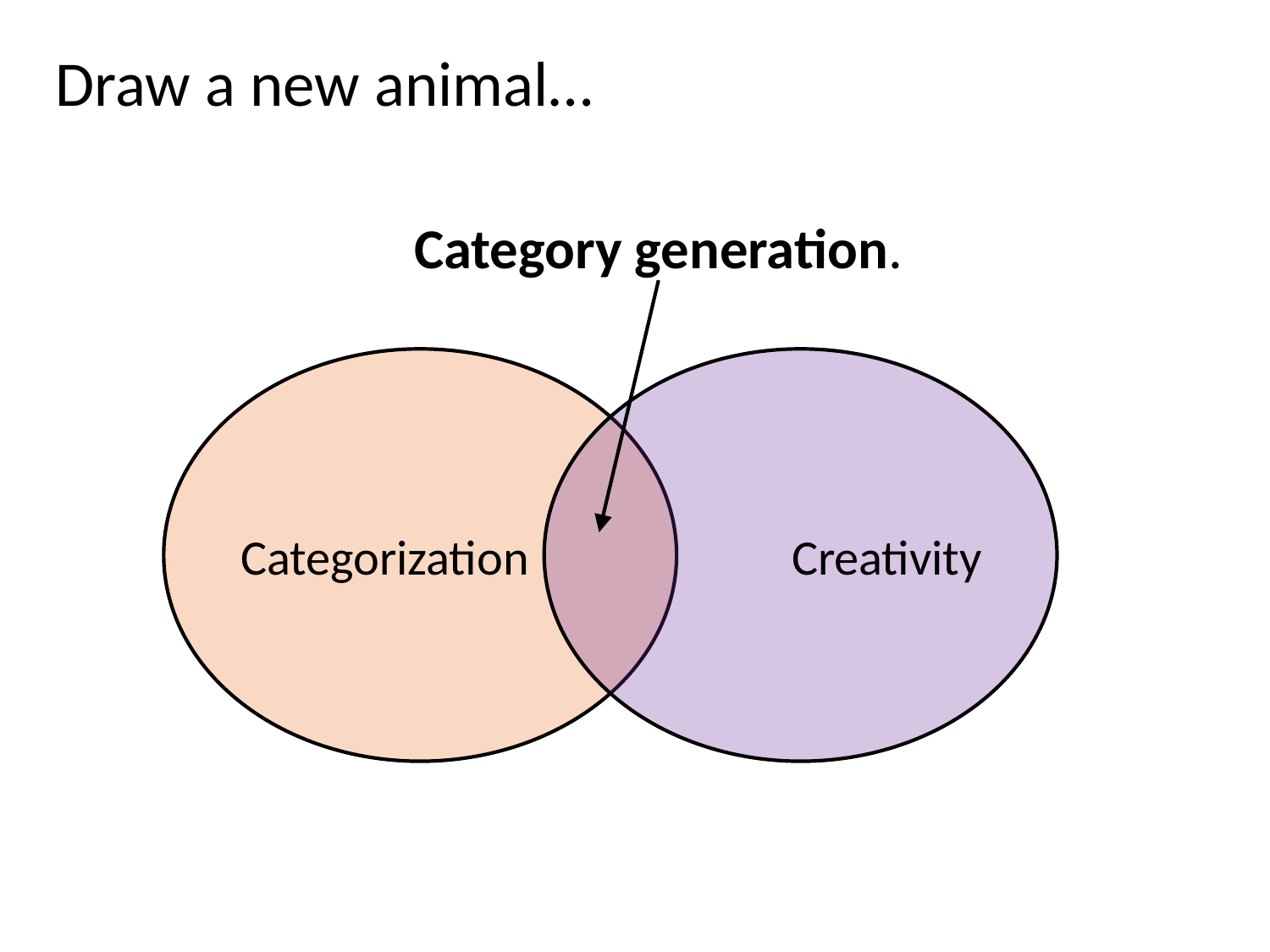

Draw a new animal…
Category generation.
Categorization
Creativity